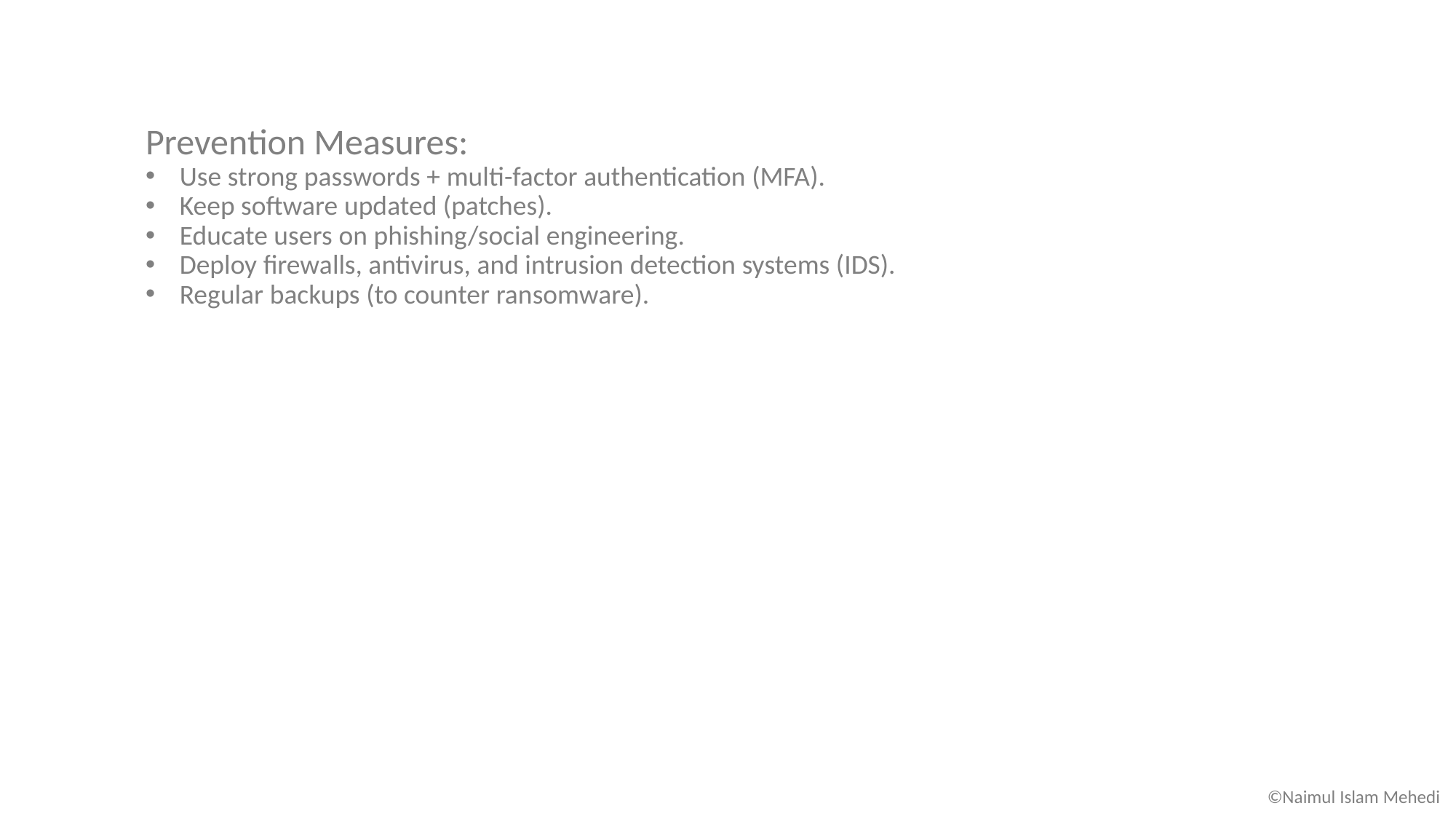

Prevention Measures:
Use strong passwords + multi-factor authentication (MFA).
Keep software updated (patches).
Educate users on phishing/social engineering.
Deploy firewalls, antivirus, and intrusion detection systems (IDS).
Regular backups (to counter ransomware).
©️Naimul Islam Mehedi